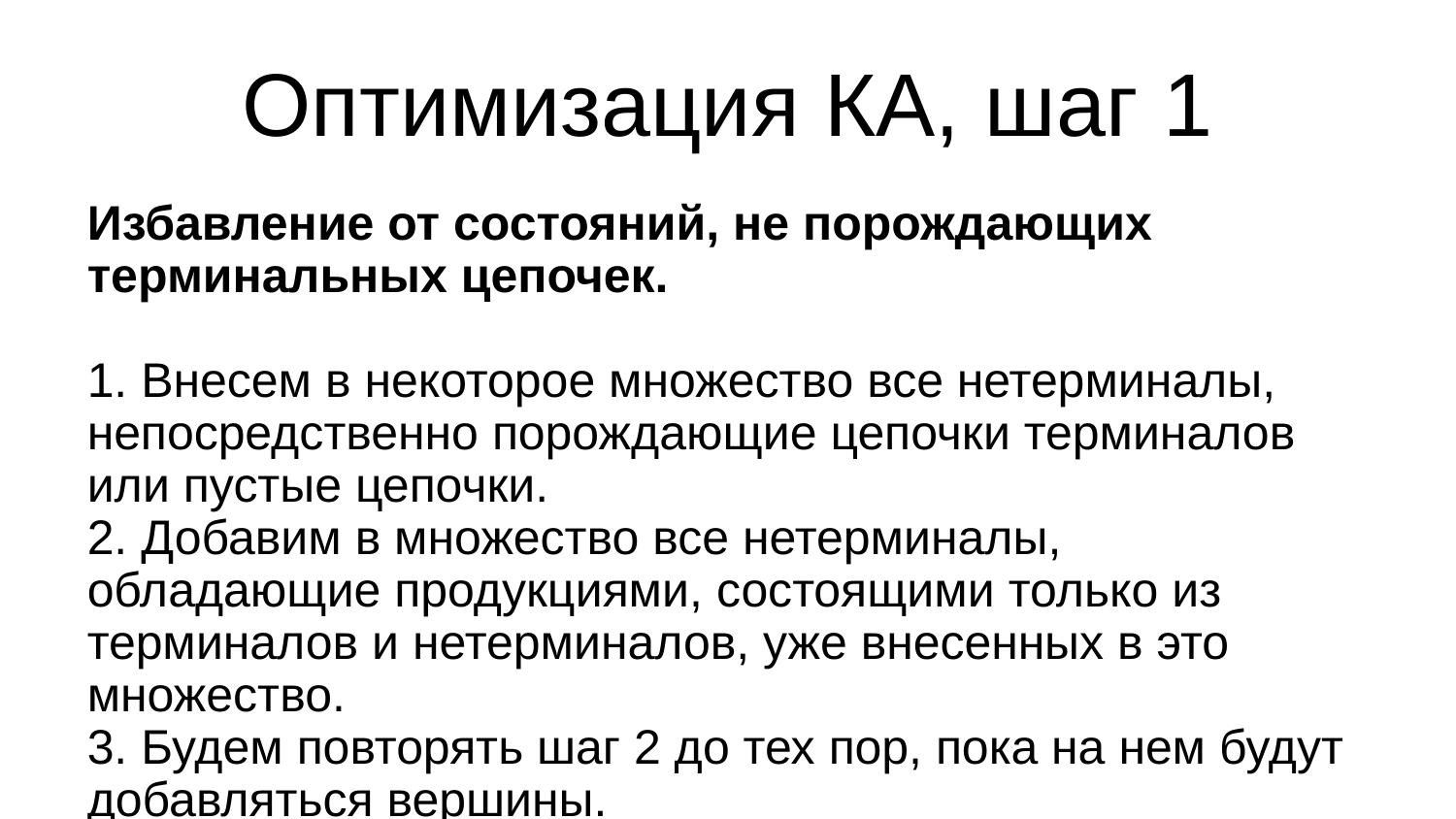

Оптимизация КА, шаг 1
Избавление от состояний, не порождающих терминальных цепочек.

1. Внесем в некоторое множество все нетерминалы, непосредственно порождающие цепочки терминалов или пустые цепочки.
2. Добавим в множество все нетерминалы, обладающие продукциями, состоящими только из терминалов и нетерминалов, уже внесенных в это множество.
3. Будем повторять шаг 2 до тех пор, пока на нем будут добавляться вершины.